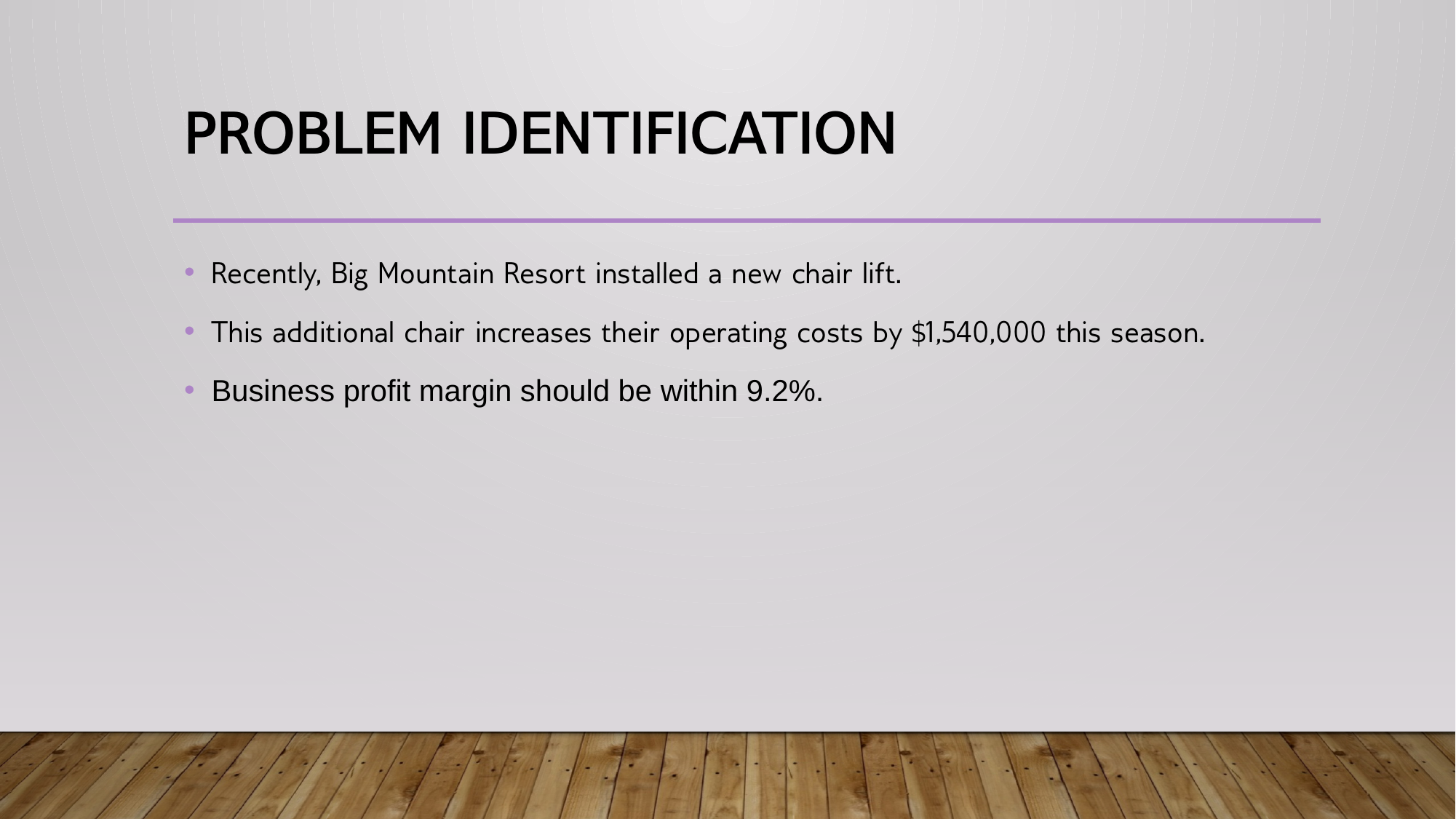

# Problem Identification
Recently, Big Mountain Resort installed a new chair lift.
This additional chair increases their operating costs by $1,540,000 this season.
Business profit margin should be within 9.2%.